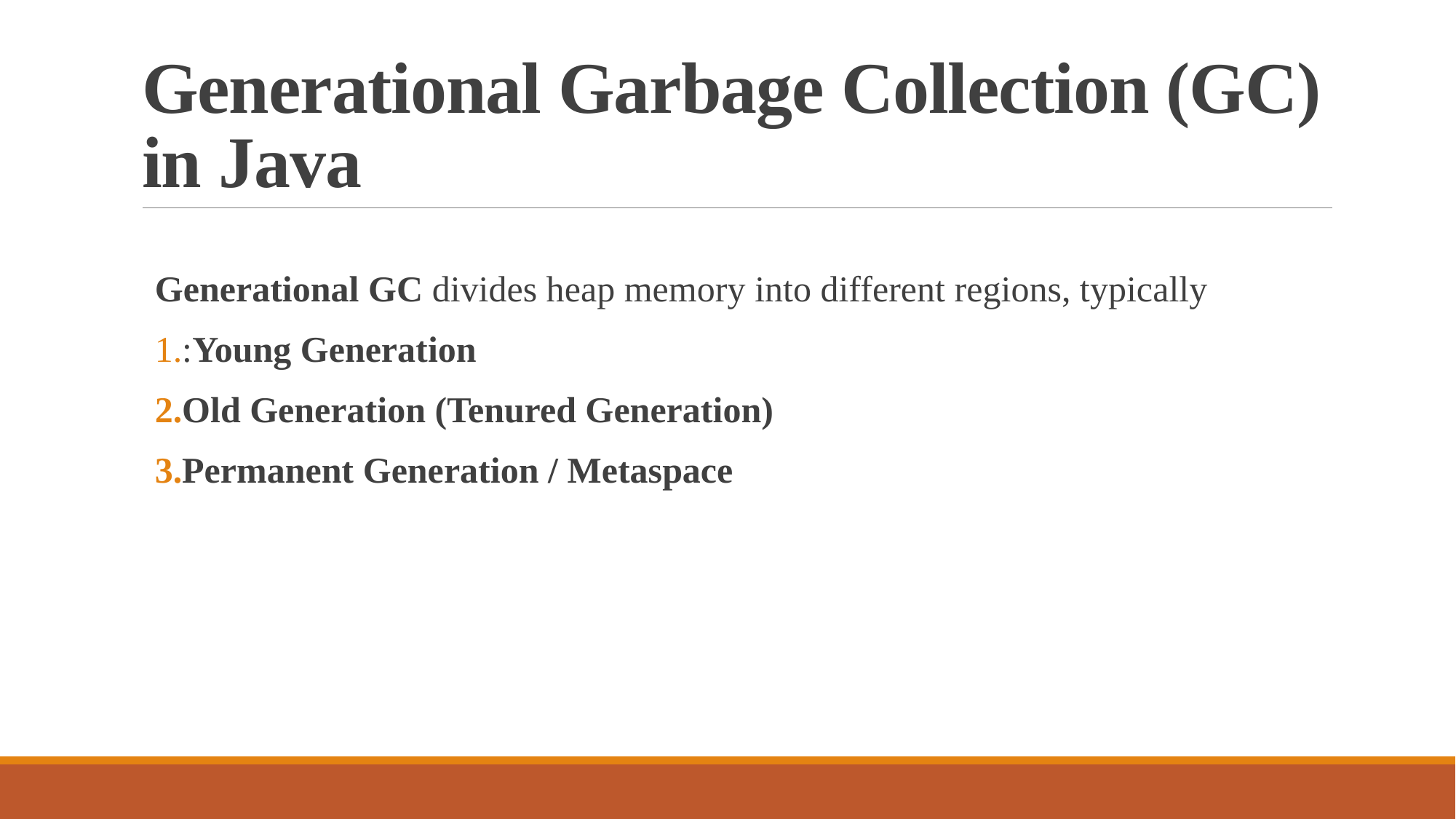

# Generational Garbage Collection (GC) in Java
Generational GC divides heap memory into different regions, typically
:Young Generation
Old Generation (Tenured Generation)
Permanent Generation / Metaspace